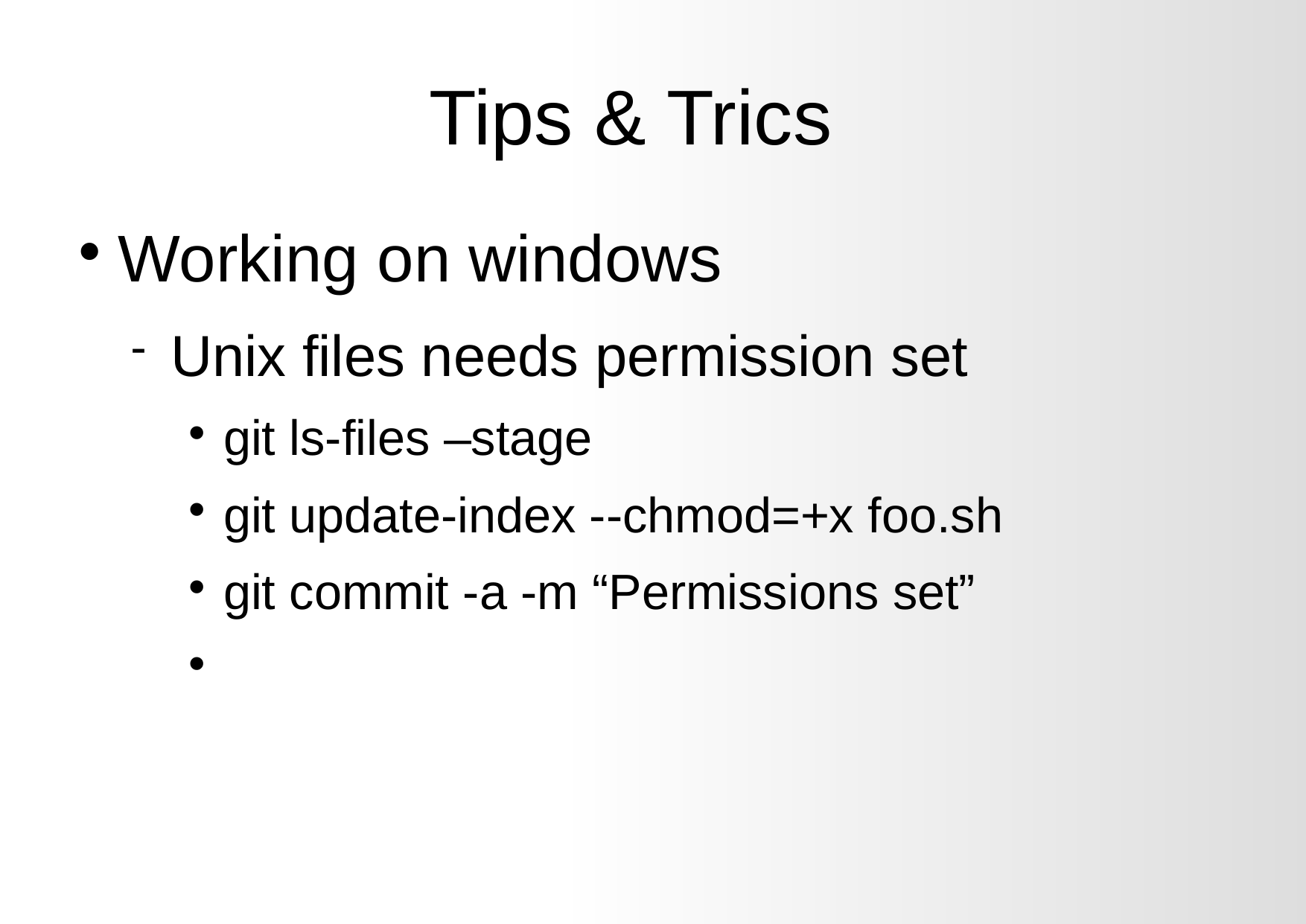

Tips & Trics
Working on windows
Unix files needs permission set
git ls-files –stage
git update-index --chmod=+x foo.sh
git commit -a -m “Permissions set”